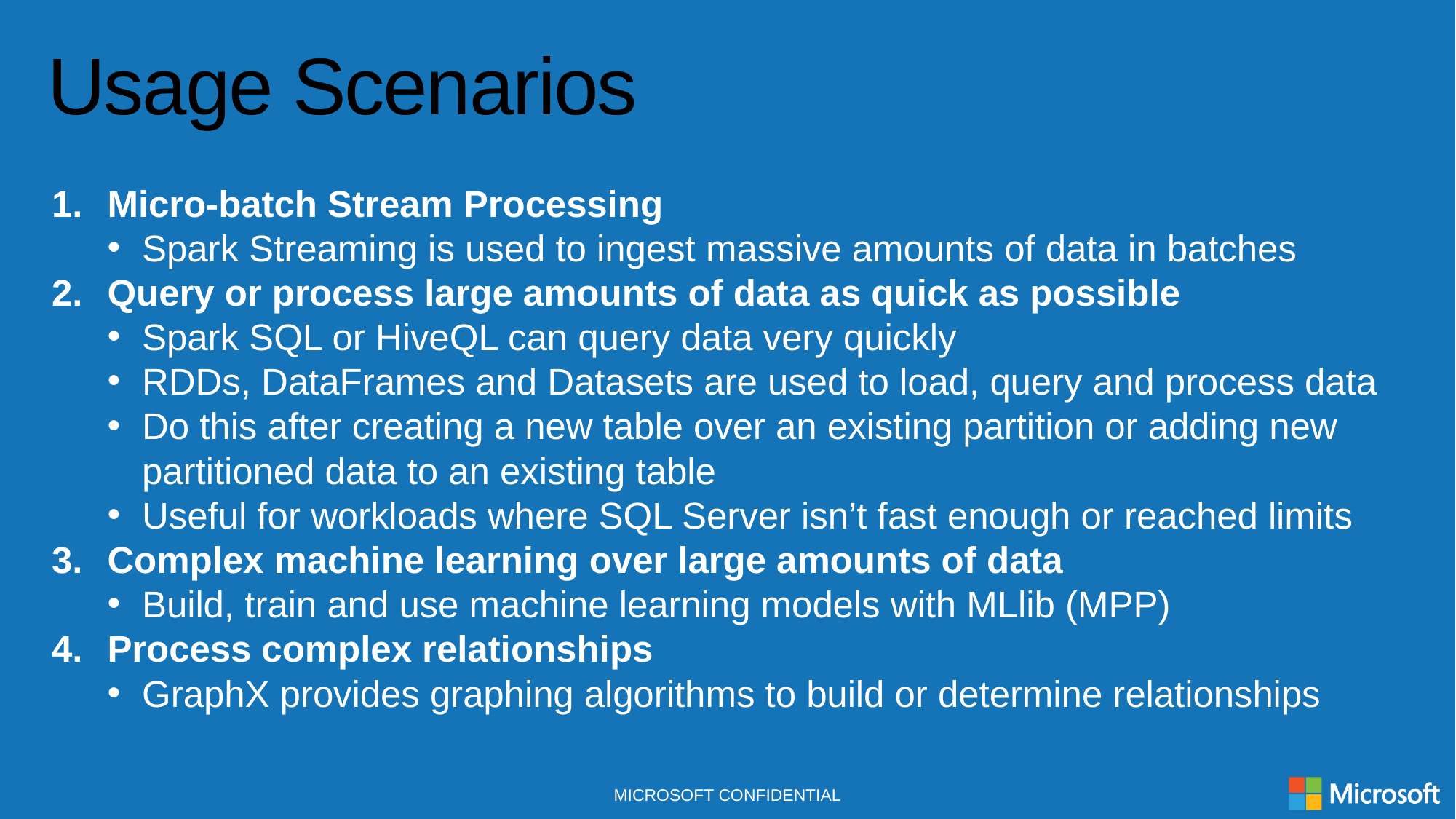

Usage Scenarios

Micro-batch Stream Processing
Spark Streaming is used to ingest massive amounts of data in batches
Query or process large amounts of data as quick as possible
Spark SQL or HiveQL can query data very quickly
RDDs, DataFrames and Datasets are used to load, query and process data
Do this after creating a new table over an existing partition or adding new partitioned data to an existing table
Useful for workloads where SQL Server isn’t fast enough or reached limits
Complex machine learning over large amounts of data
Build, train and use machine learning models with MLlib (MPP)
Process complex relationships
GraphX provides graphing algorithms to build or determine relationships